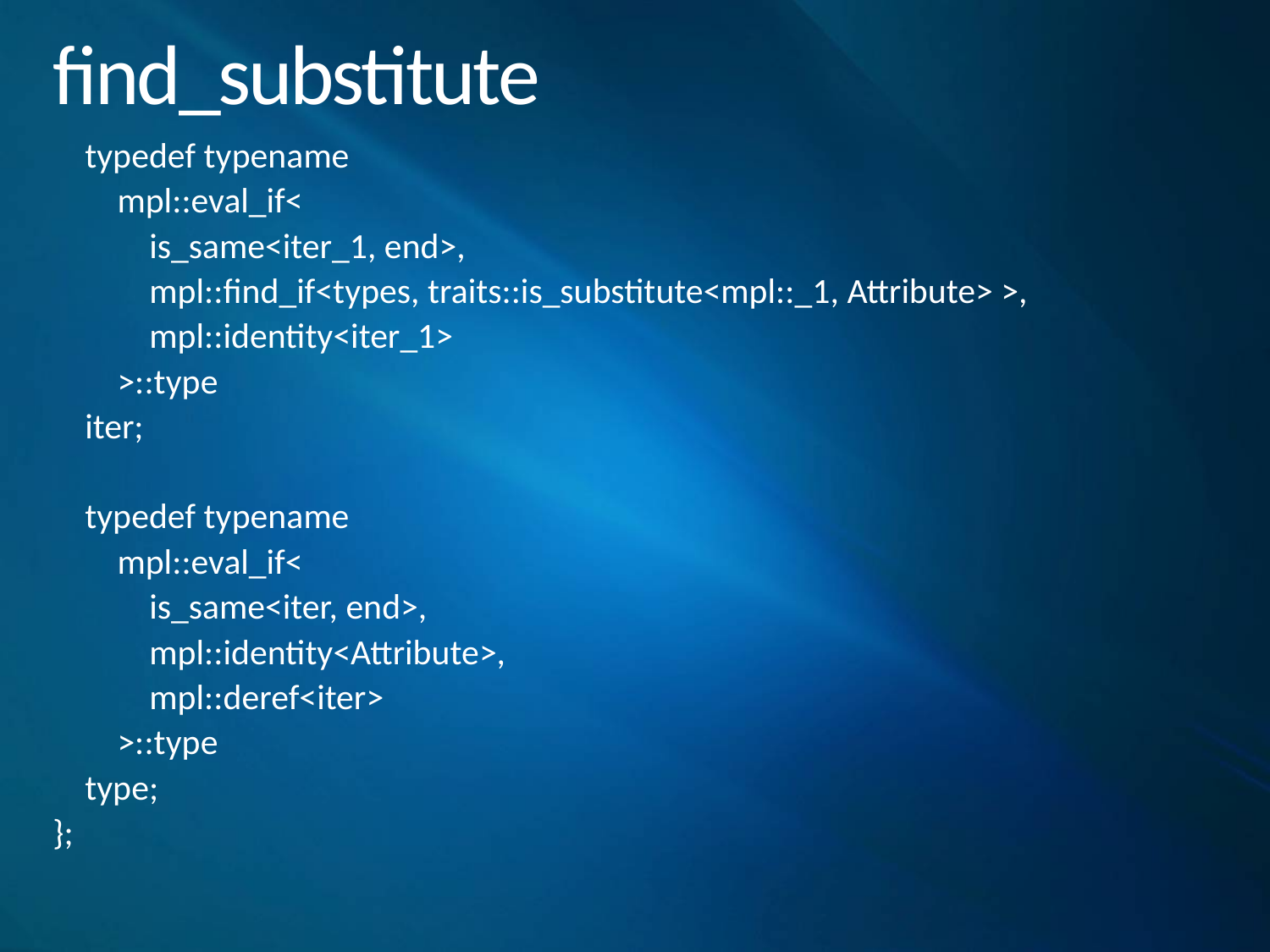

# find_substitute
    typedef typename
        mpl::eval_if<
            is_same<iter_1, end>,
            mpl::find_if<types, traits::is_substitute<mpl::_1, Attribute> >,
            mpl::identity<iter_1>
        >::type
    iter;

    typedef typename
        mpl::eval_if<
            is_same<iter, end>,
            mpl::identity<Attribute>,
            mpl::deref<iter>
        >::type
    type;
};